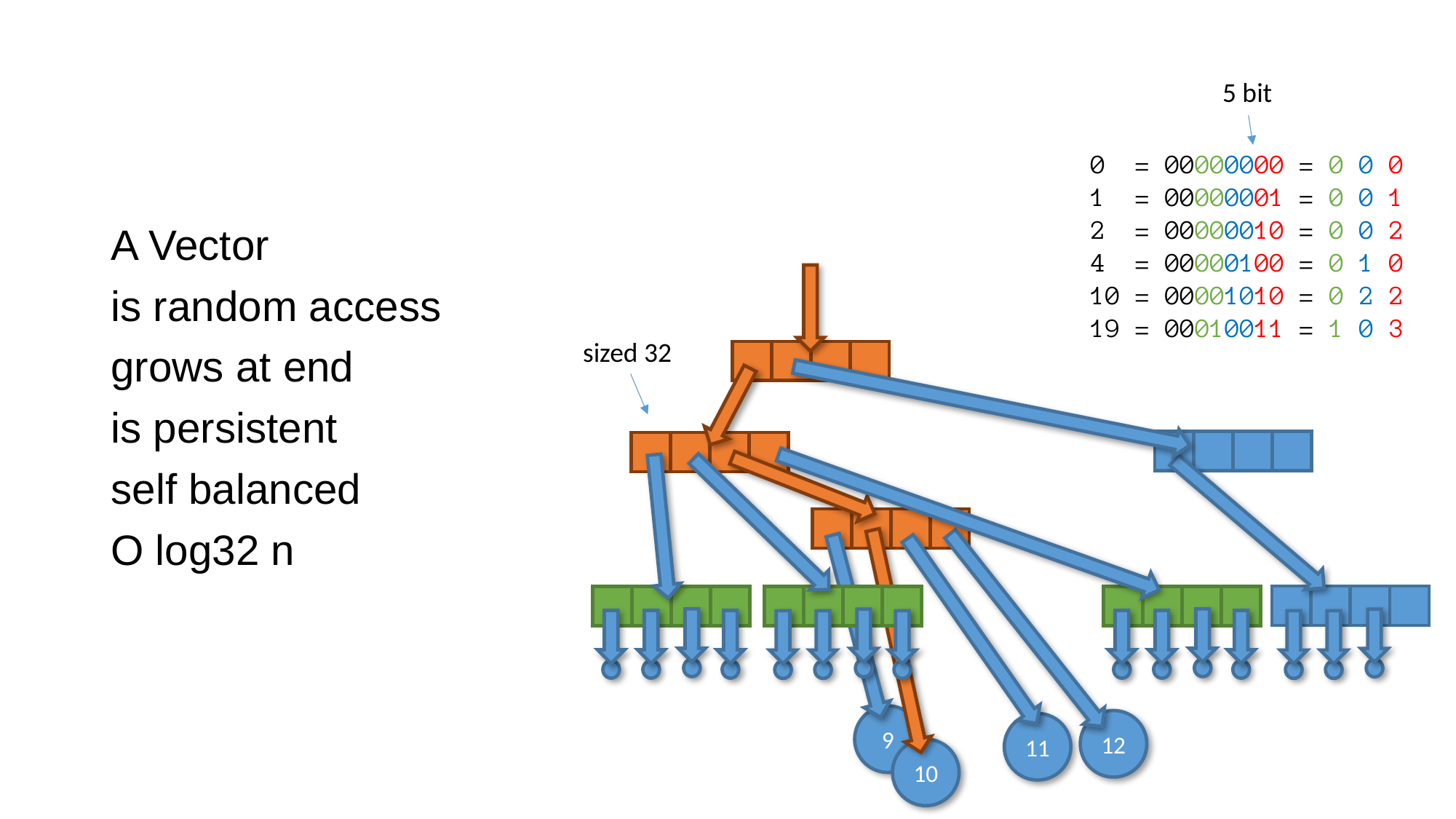

#
5 bit
0  = 00000000 = 0 0 0
1  = 00000001 = 0 0 1
2  = 00000010 = 0 0 2
4  = 00000100 = 0 1 0
10 = 00001010 = 0 2 2
19 = 00010011 = 1 0 3
A Vector
is random access
grows at end
is persistent
self balanced
O log32 n

sized 32

9
12
11
10